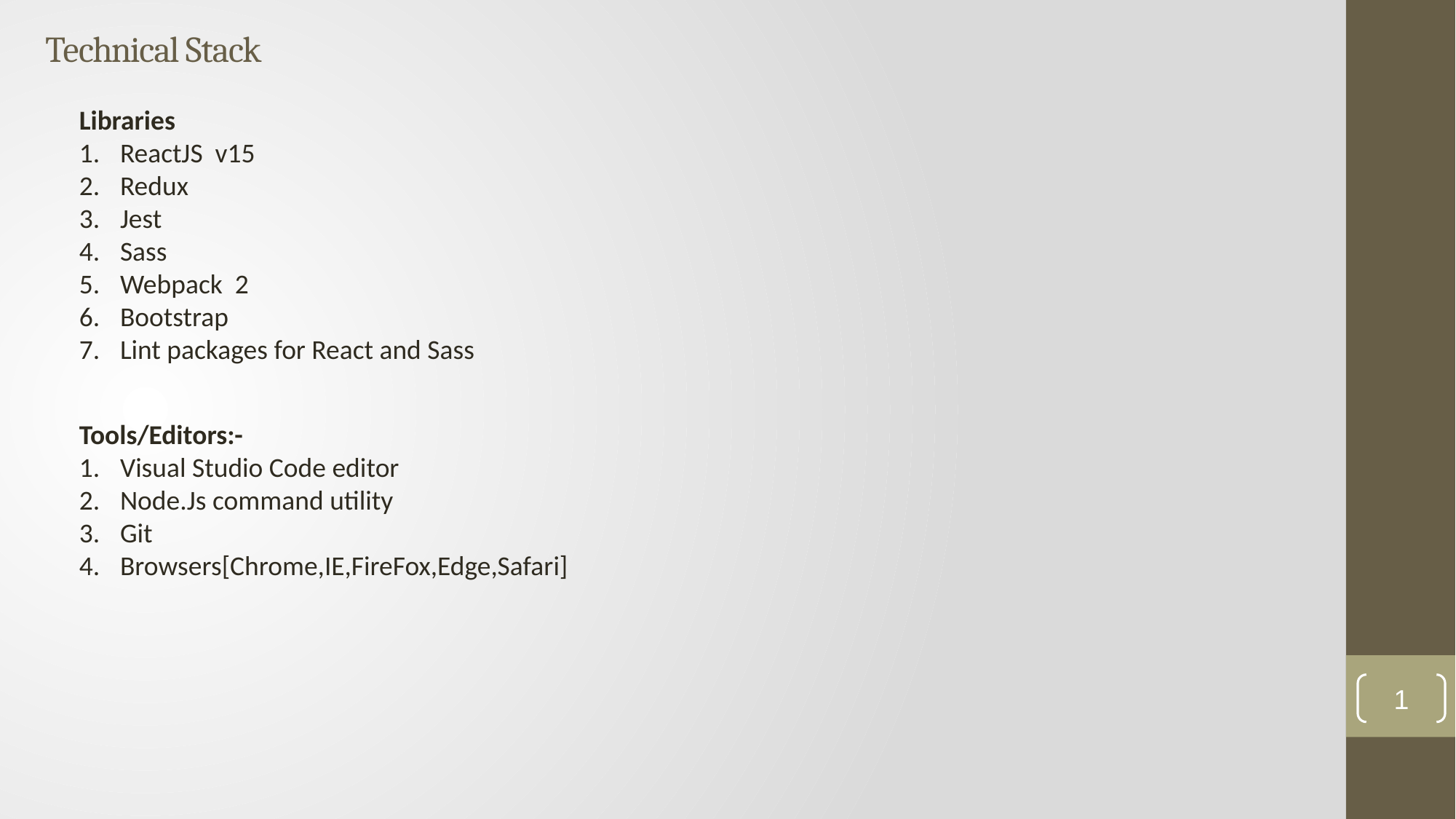

# Technical Stack
Libraries
ReactJS  v15
Redux
Jest
Sass
Webpack  2
Bootstrap
Lint packages for React and Sass

Tools/Editors:-
Visual Studio Code editor
Node.Js command utility
Git
Browsers[Chrome,IE,FireFox,Edge,Safari]

1